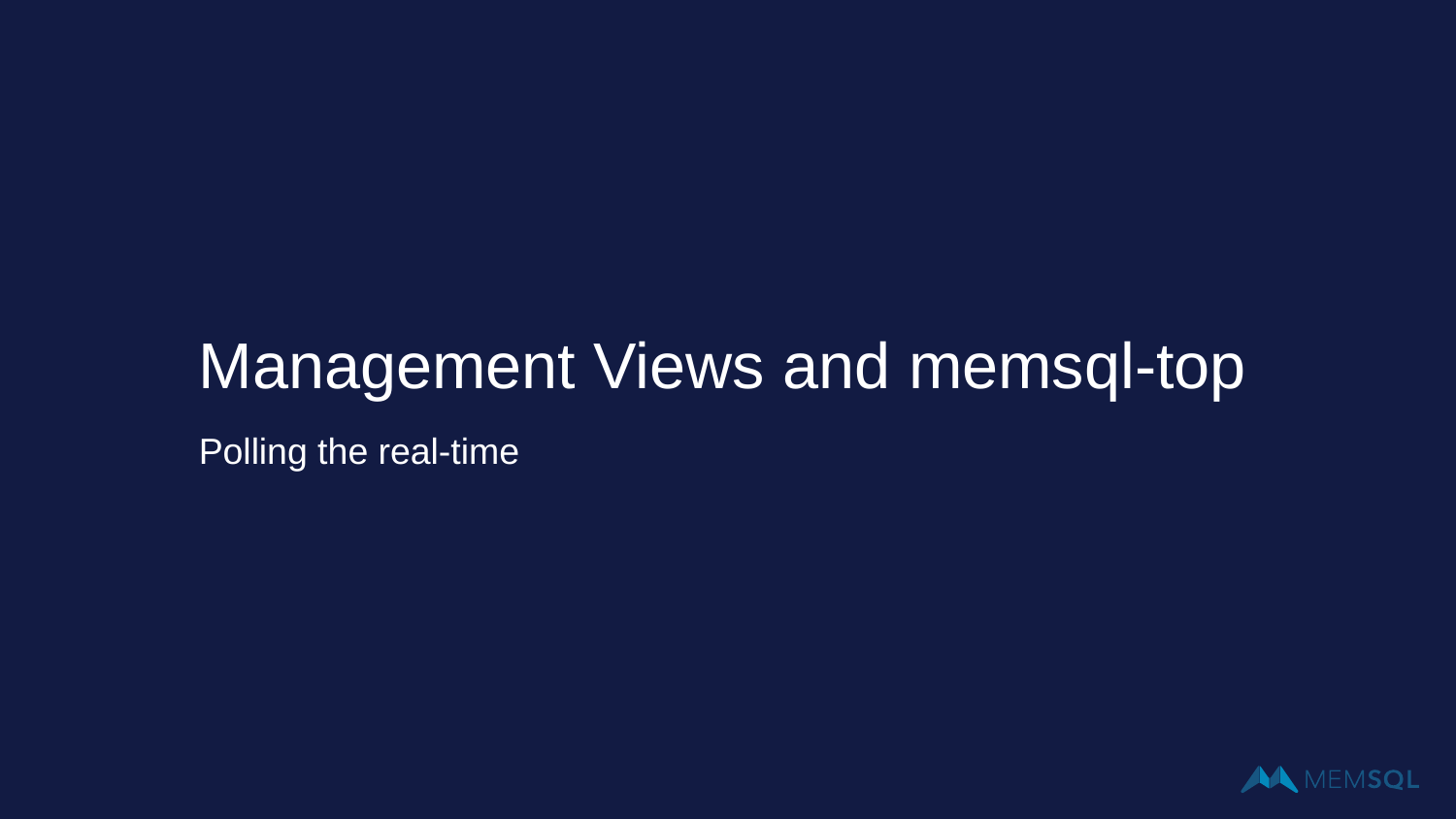

# Management Views and memsql-top
Polling the real-time